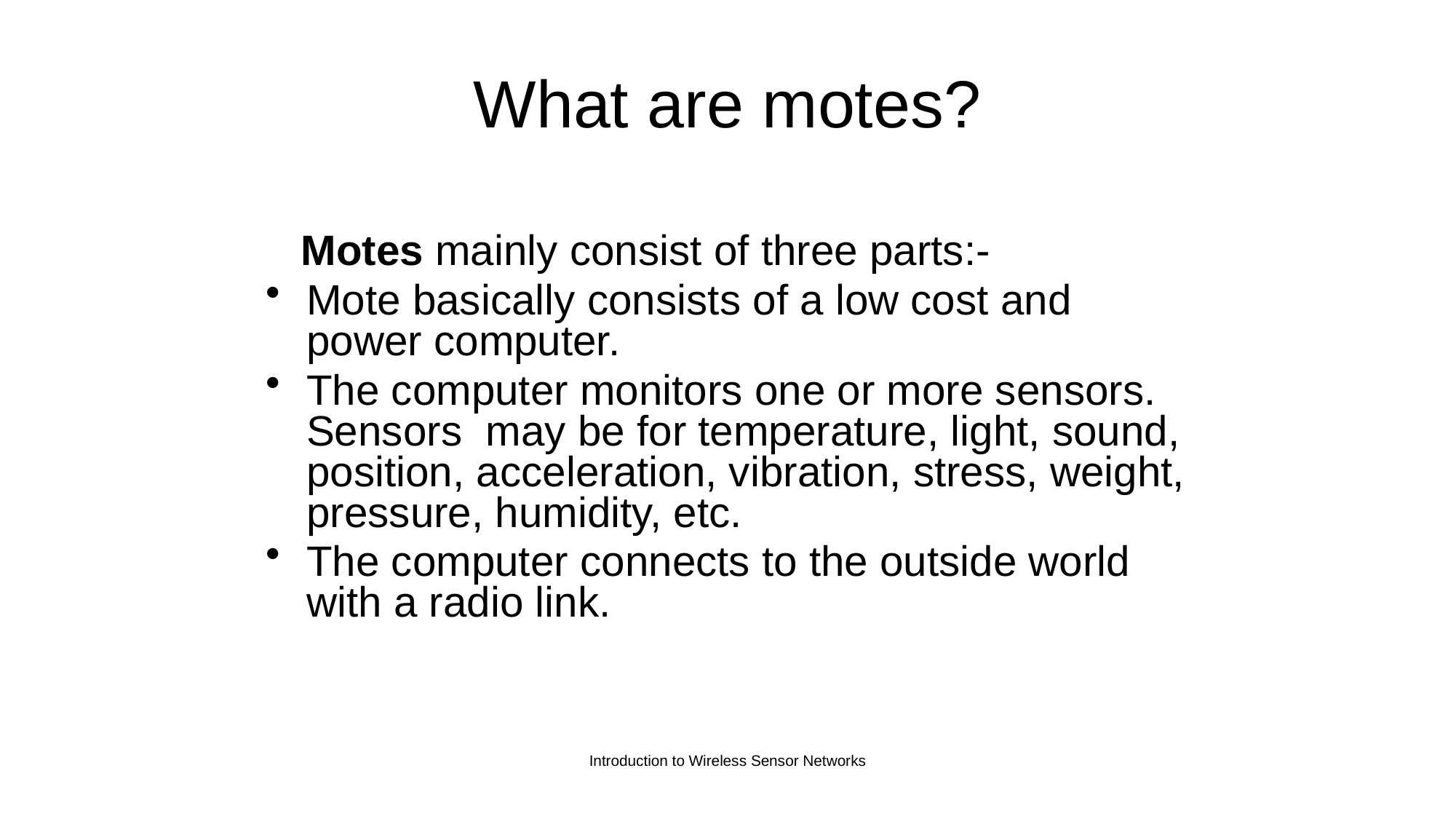

# What are motes?
   Motes mainly consist of three parts:-
Mote basically consists of a low cost and power computer.
The computer monitors one or more sensors. Sensors  may be for temperature, light, sound, position, acceleration, vibration, stress, weight, pressure, humidity, etc.
The computer connects to the outside world with a radio link.
Introduction to Wireless Sensor Networks
24